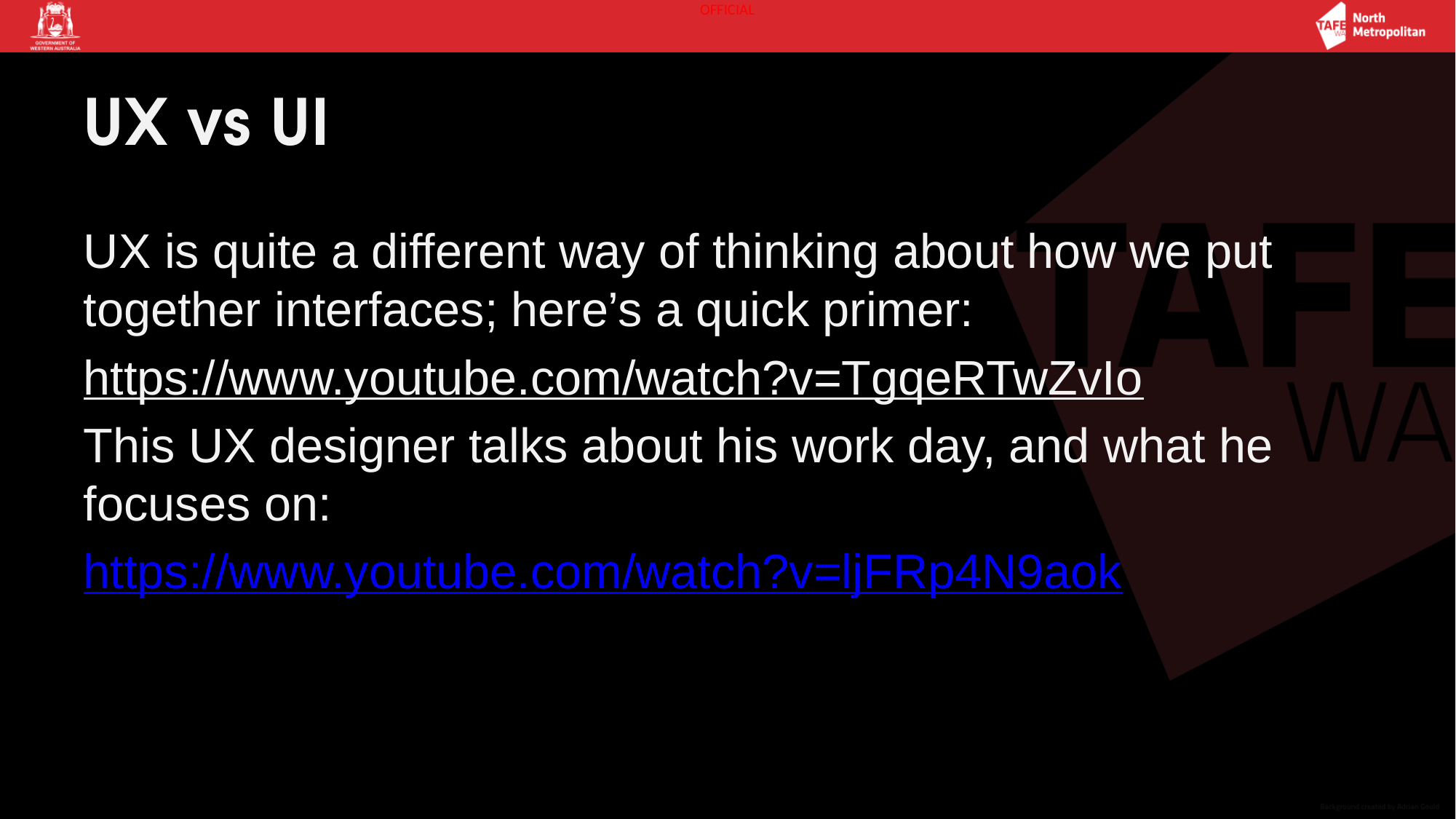

# UX vs UI
UX is quite a different way of thinking about how we put together interfaces; here’s a quick primer:
https://www.youtube.com/watch?v=TgqeRTwZvIo
This UX designer talks about his work day, and what he focuses on:
https://www.youtube.com/watch?v=ljFRp4N9aok